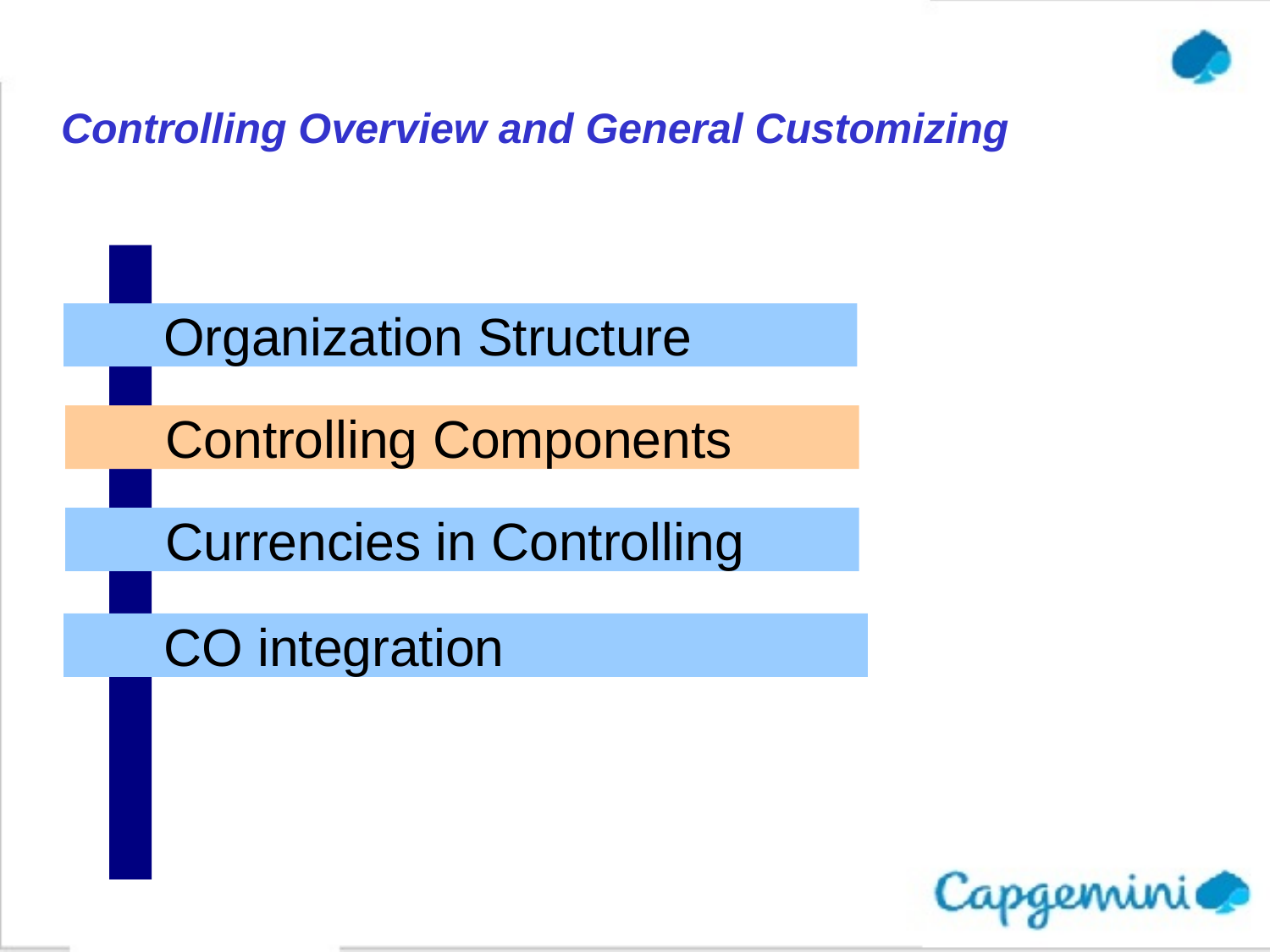

Controlling Overview and General Customizing

      Organization Structure
      Controlling Components
      Currencies in Controlling
      CO integration